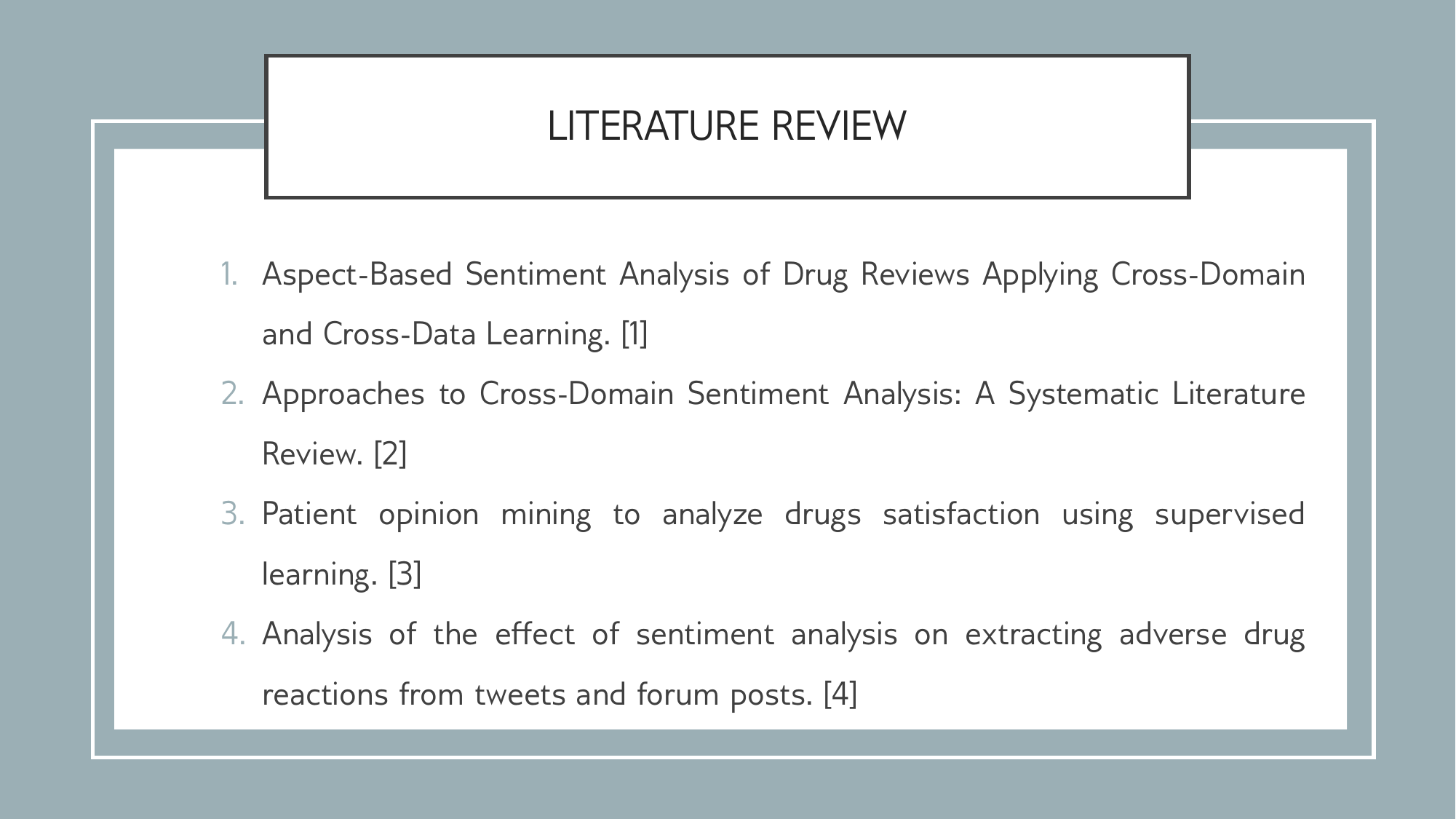

# LITERATURE REVIEW

Aspect-Based Sentiment Analysis of Drug Reviews Applying Cross-Domain and Cross-Data Learning. [1]
Approaches to Cross-Domain Sentiment Analysis: A Systematic Literature Review. [2]
Patient opinion mining to analyze drugs satisfaction using supervised learning. [3]
Analysis of the effect of sentiment analysis on extracting adverse drug reactions from tweets and forum posts. [4]